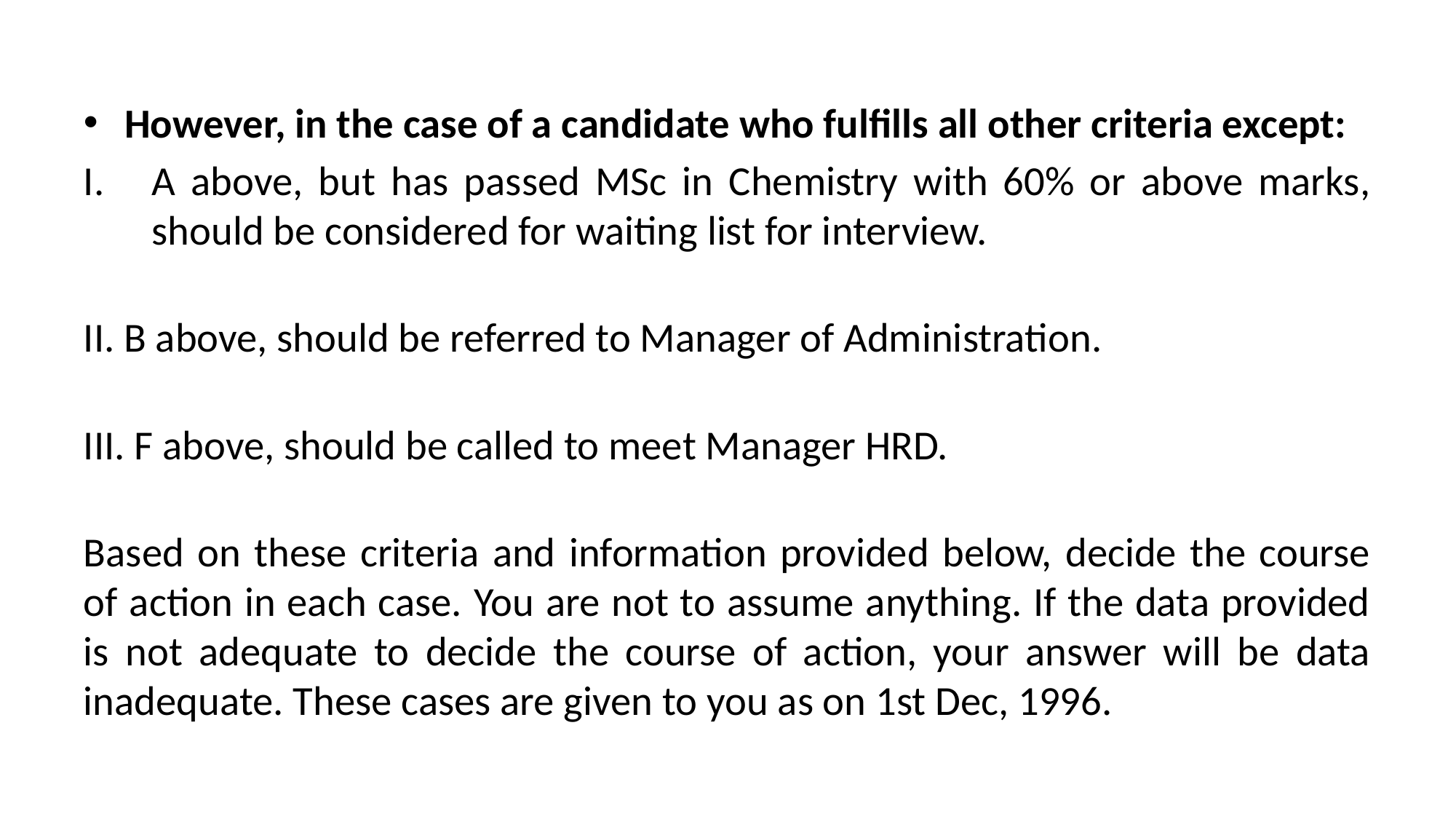

However, in the case of a candidate who fulfills all other criteria except:
A above, but has passed MSc in Chemistry with 60% or above marks, should be considered for waiting list for interview.
II. B above, should be referred to Manager of Administration.
III. F above, should be called to meet Manager HRD.
Based on these criteria and information provided below, decide the course of action in each case. You are not to assume anything. If the data provided is not adequate to decide the course of action, your answer will be data inadequate. These cases are given to you as on 1st Dec, 1996.